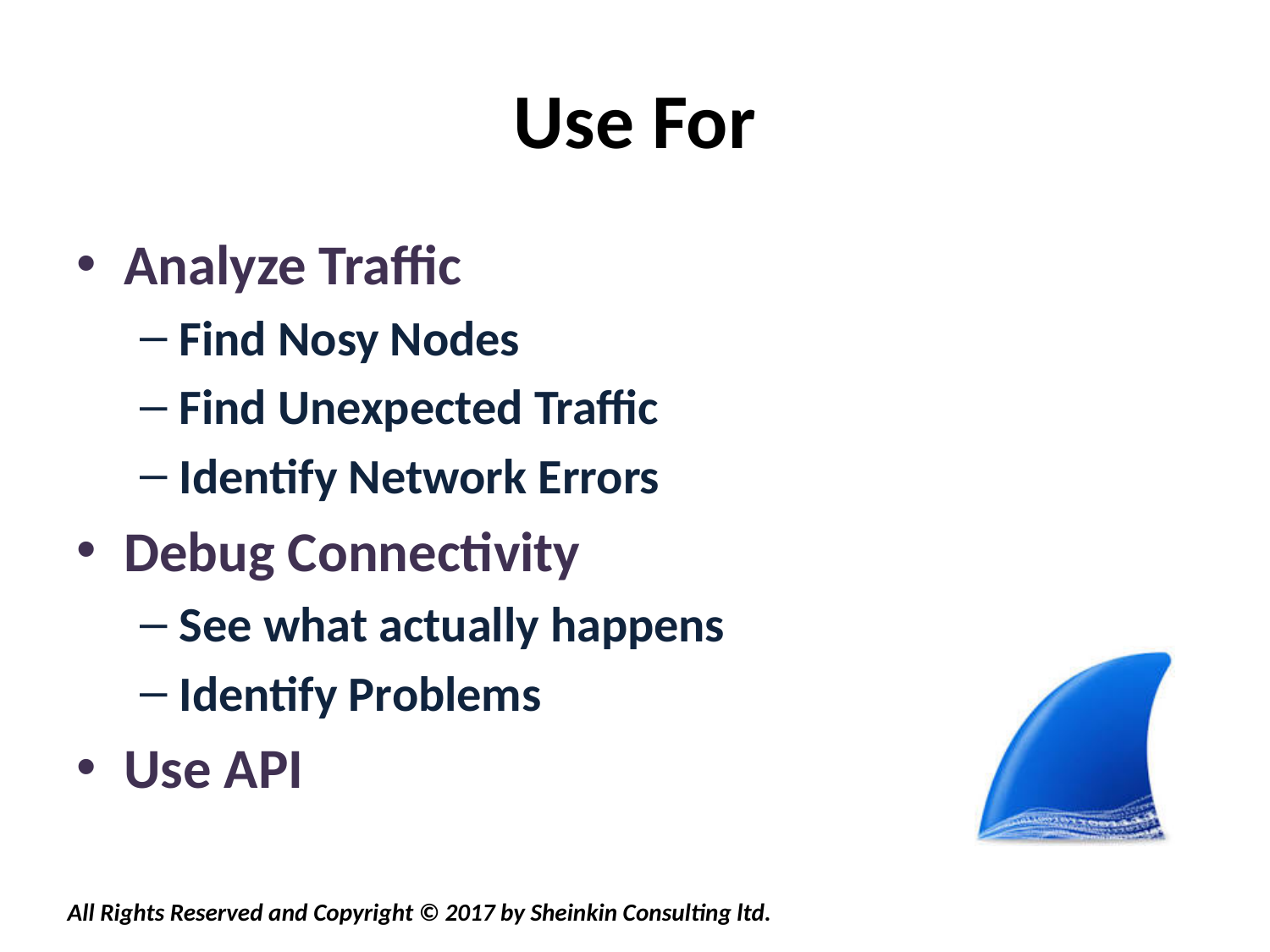

# Use For
Analyze Traffic
Find Nosy Nodes
Find Unexpected Traffic
Identify Network Errors
Debug Connectivity
See what actually happens
Identify Problems
Use API